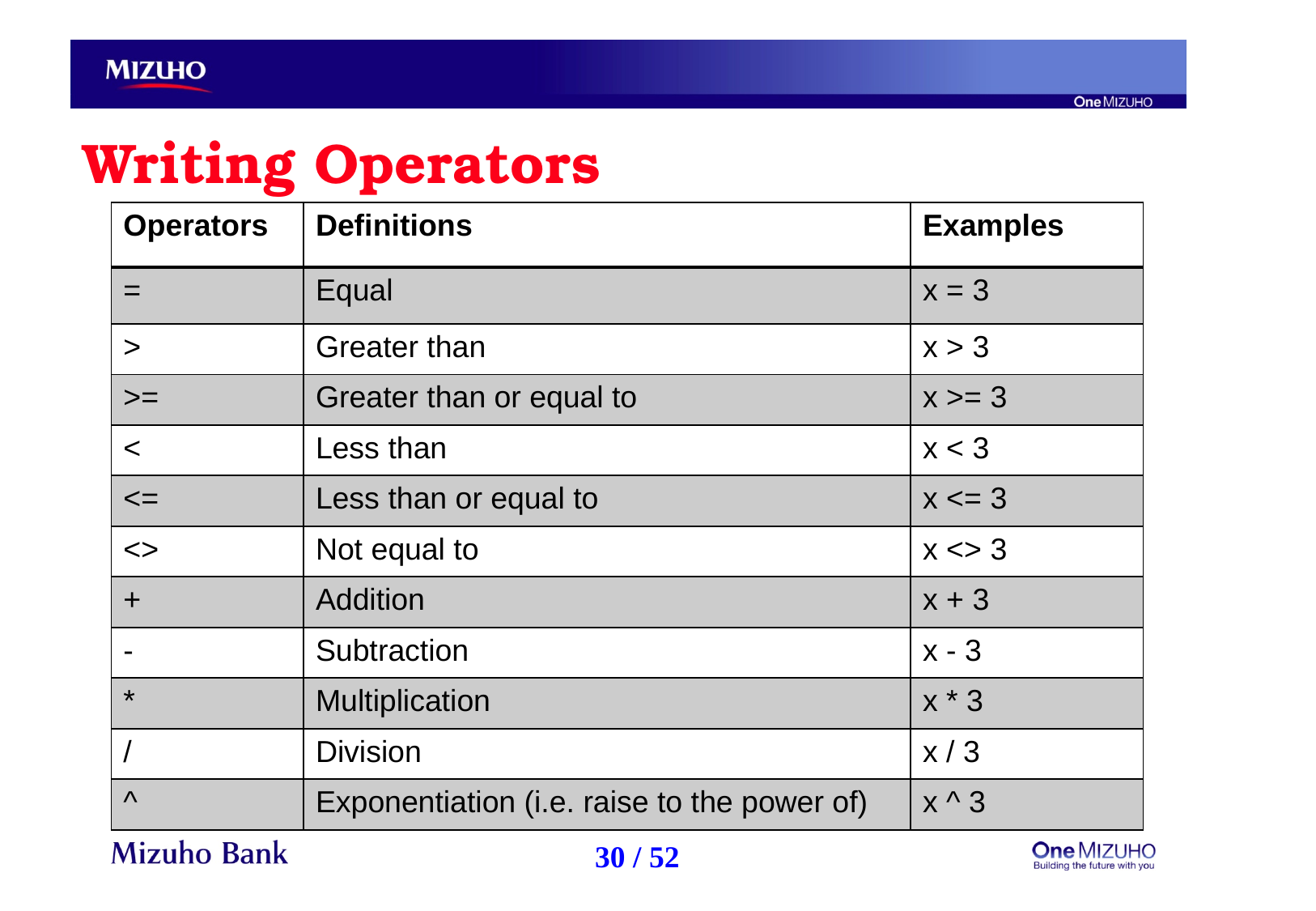

# Writing Operators
| Operators | Definitions | Examples |
| --- | --- | --- |
| = | Equal | x = 3 |
| > | Greater than | x > 3 |
| >= | Greater than or equal to | x >= 3 |
| < | Less than | x < 3 |
| <= | Less than or equal to | x <= 3 |
| <> | Not equal to | x <> 3 |
| + | Addition | x + 3 |
| - | Subtraction | x - 3 |
| \* | Multiplication | x \* 3 |
| / | Division | x / 3 |
| ^ | Exponentiation (i.e. raise to the power of) | x ^ 3 |